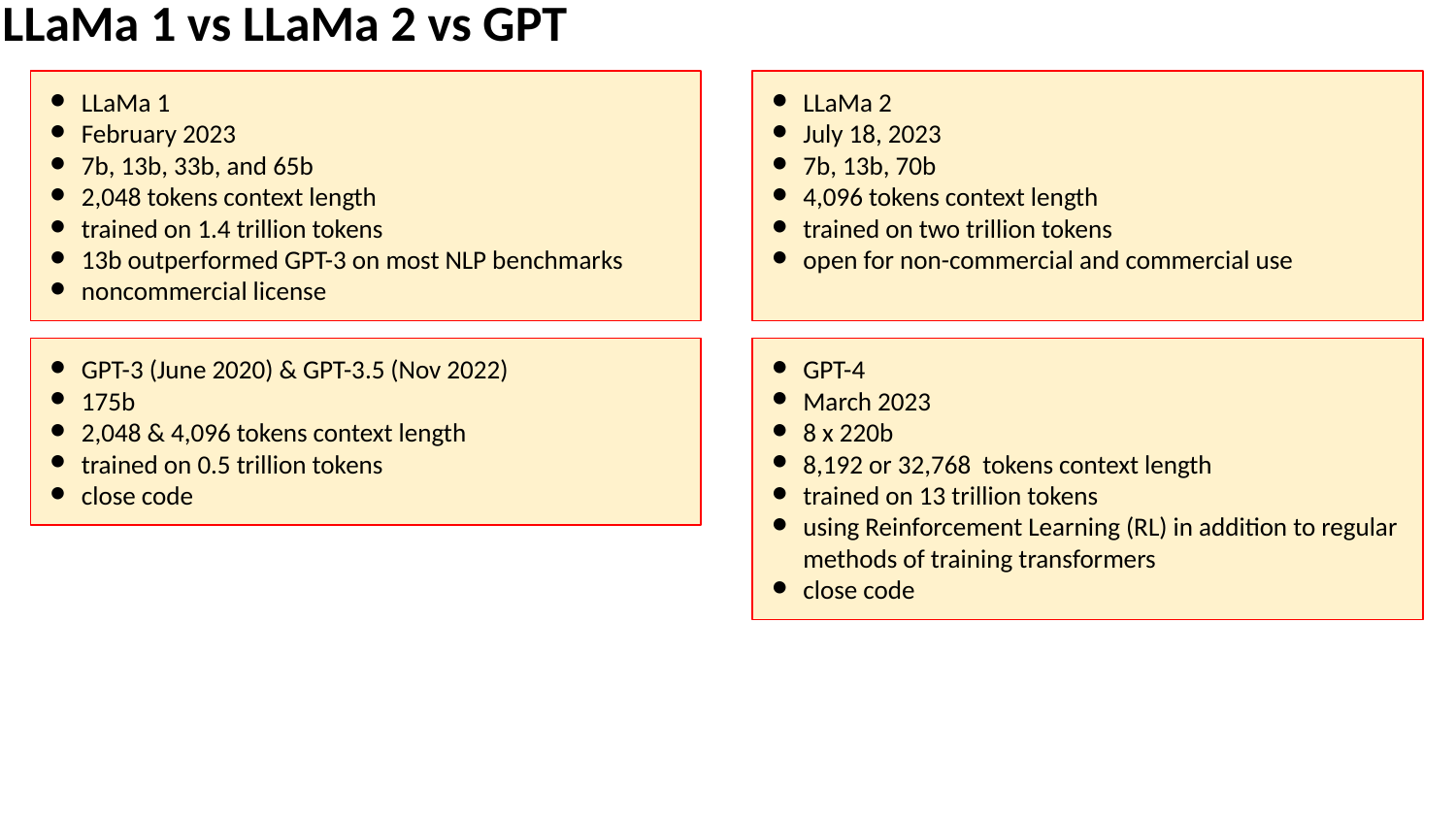

LLaMa 1 vs LLaMa 2 vs GPT
LLaMa 1
February 2023
7b, 13b, 33b, and 65b
2,048 tokens context length
trained on 1.4 trillion tokens
13b outperformed GPT-3 on most NLP benchmarks
noncommercial license
LLaMa 2
July 18, 2023
7b, 13b, 70b
4,096 tokens context length
trained on two trillion tokens
open for non-commercial and commercial use

GPT-3 (June 2020) & GPT-3.5 (Nov 2022)
175b
2,048 & 4,096 tokens context length
trained on 0.5 trillion tokens
close code
GPT-4
March 2023
8 x 220b
8,192 or 32,768  tokens context length
trained on 13 trillion tokens
using Reinforcement Learning (RL) in addition to regular methods of training transformers
close code